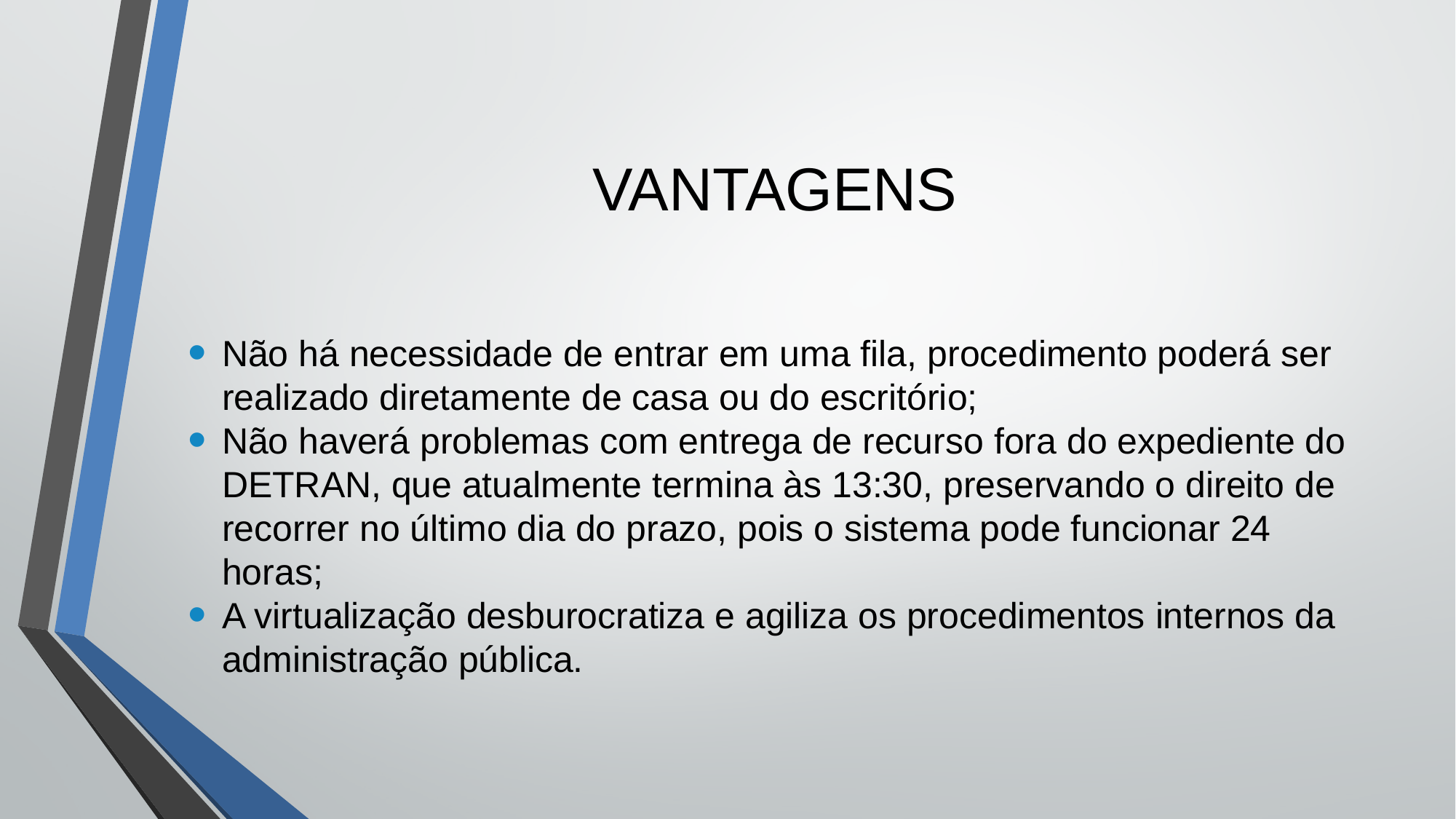

VANTAGENS
Não há necessidade de entrar em uma fila, procedimento poderá ser realizado diretamente de casa ou do escritório;
Não haverá problemas com entrega de recurso fora do expediente do DETRAN, que atualmente termina às 13:30, preservando o direito de recorrer no último dia do prazo, pois o sistema pode funcionar 24 horas;
A virtualização desburocratiza e agiliza os procedimentos internos da administração pública.